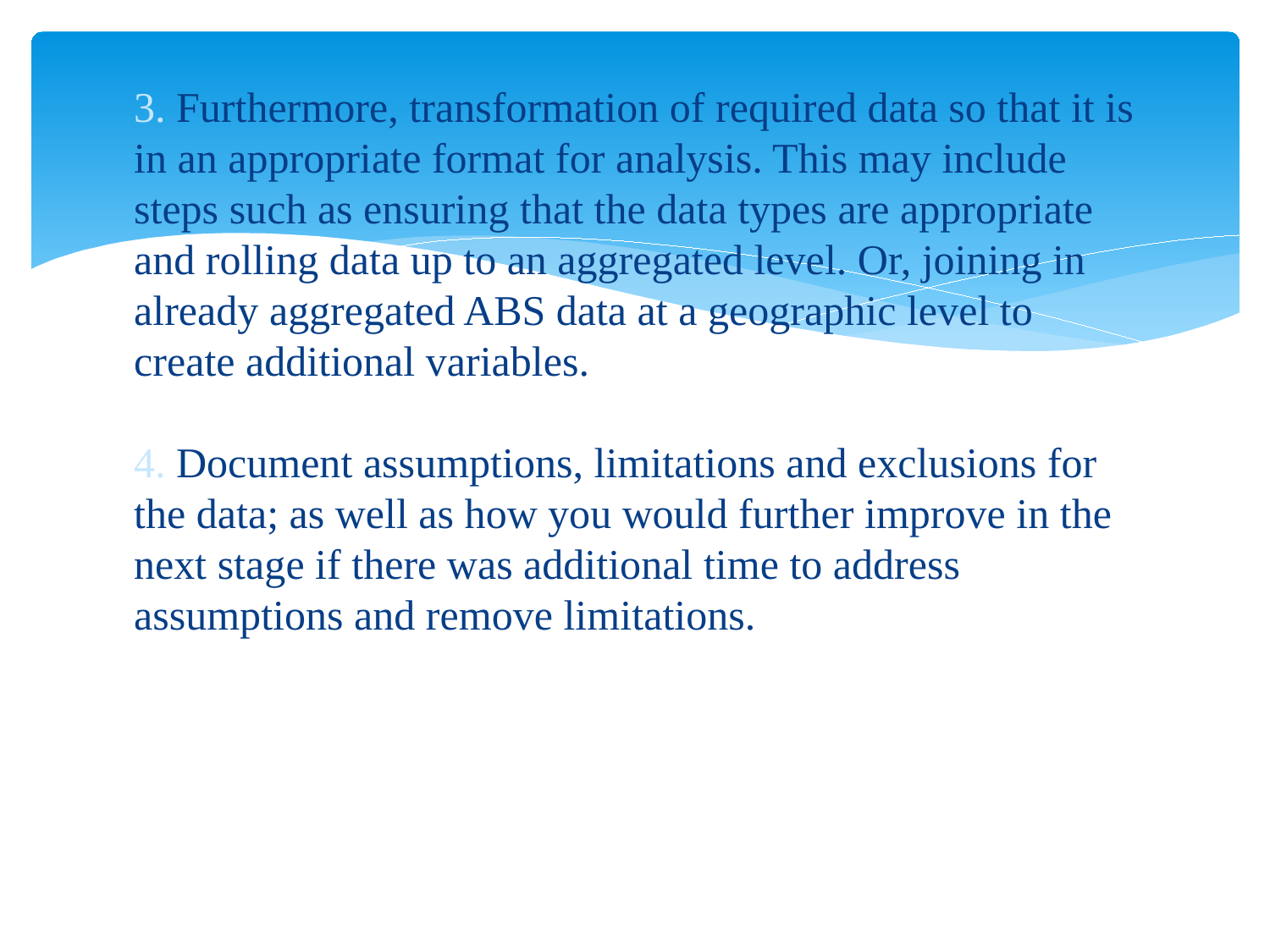

3. Furthermore, transformation of required data so that it is in an appropriate format for analysis. This may include steps such as ensuring that the data types are appropriate and rolling data up to an aggregated level. Or, joining in already aggregated ABS data at a geographic level to create additional variables.
4. Document assumptions, limitations and exclusions for the data; as well as how you would further improve in the next stage if there was additional time to address assumptions and remove limitations.